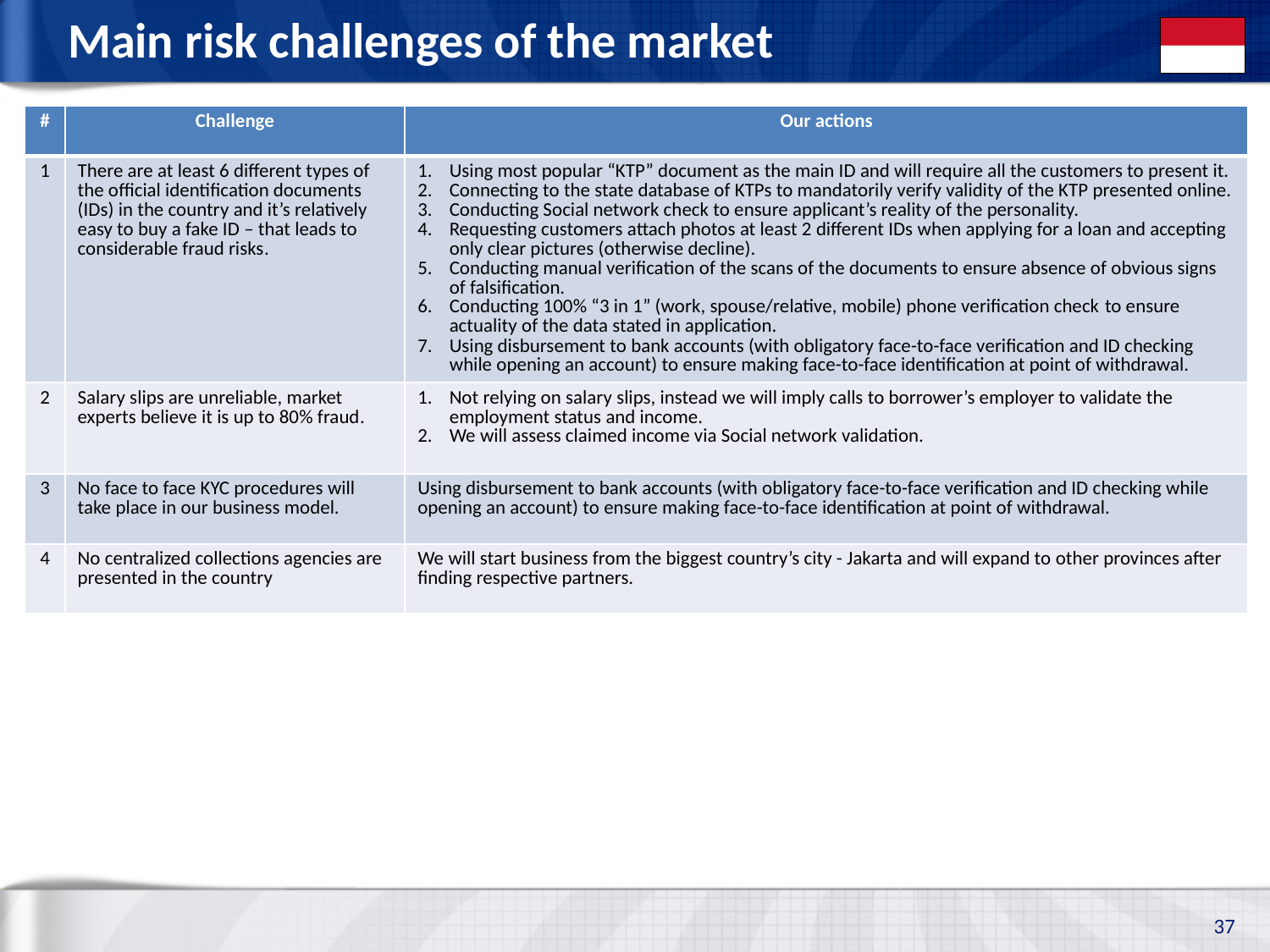

# Main risk challenges of the market
| # | Challenge | Our actions |
| --- | --- | --- |
| 1 | There are at least 6 different types of the official identification documents (IDs) in the country and it’s relatively easy to buy a fake ID – that leads to considerable fraud risks. | Using most popular “KTP” document as the main ID and will require all the customers to present it. Connecting to the state database of KTPs to mandatorily verify validity of the KTP presented online. Conducting Social network check to ensure applicant’s reality of the personality. Requesting customers attach photos at least 2 different IDs when applying for a loan and accepting only clear pictures (otherwise decline). Conducting manual verification of the scans of the documents to ensure absence of obvious signs of falsification. Conducting 100% “3 in 1” (work, spouse/relative, mobile) phone verification check to ensure actuality of the data stated in application. Using disbursement to bank accounts (with obligatory face-to-face verification and ID checking while opening an account) to ensure making face-to-face identification at point of withdrawal. |
| 2 | Salary slips are unreliable, market experts believe it is up to 80% fraud. | Not relying on salary slips, instead we will imply calls to borrower’s employer to validate the employment status and income. We will assess claimed income via Social network validation. |
| 3 | No face to face KYC procedures will take place in our business model. | Using disbursement to bank accounts (with obligatory face-to-face verification and ID checking while opening an account) to ensure making face-to-face identification at point of withdrawal. |
| 4 | No centralized collections agencies are presented in the country | We will start business from the biggest country’s city - Jakarta and will expand to other provinces after finding respective partners. |
37